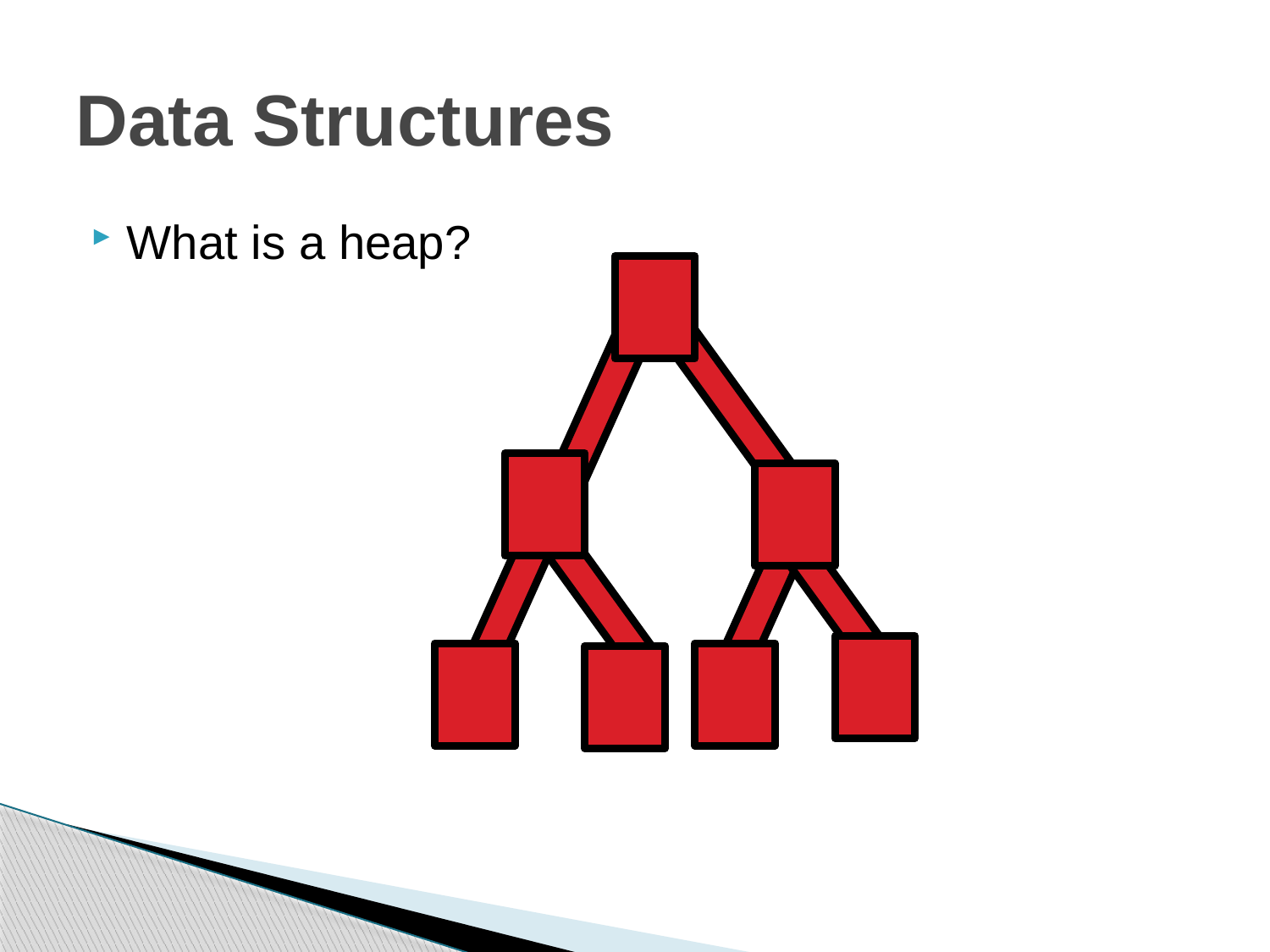

# Data Structures
What is a heap?